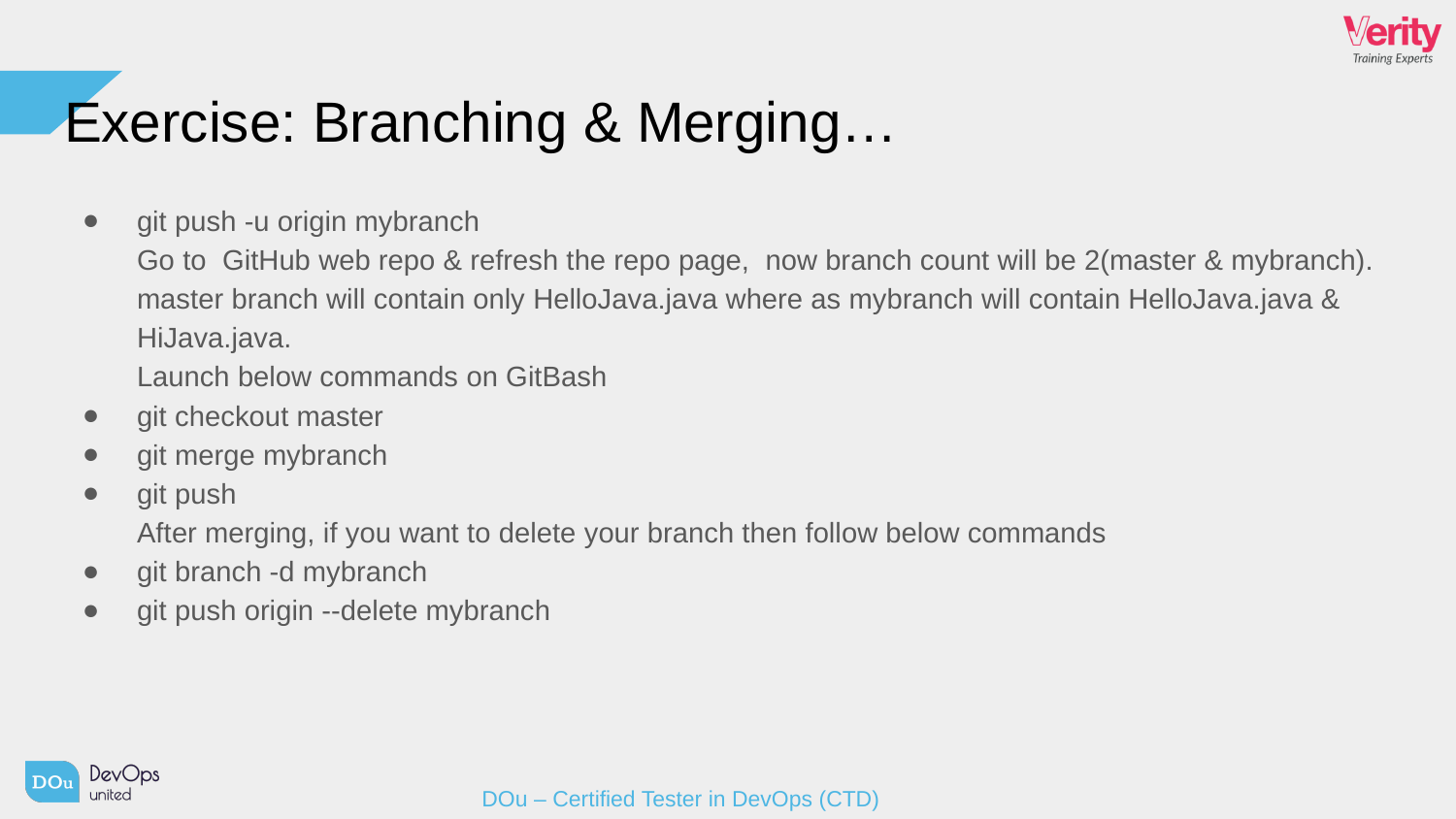

# Exercise: Branching & Merging…
git push -u origin mybranch
	Go to  GitHub web repo & refresh the repo page,  now branch count will be 2(master & mybranch).
	master branch will contain only HelloJava.java where as mybranch will contain HelloJava.java & HiJava.java.
	Launch below commands on GitBash
git checkout master
git merge mybranch
git push
	After merging, if you want to delete your branch then follow below commands
git branch -d mybranch
git push origin --delete mybranch